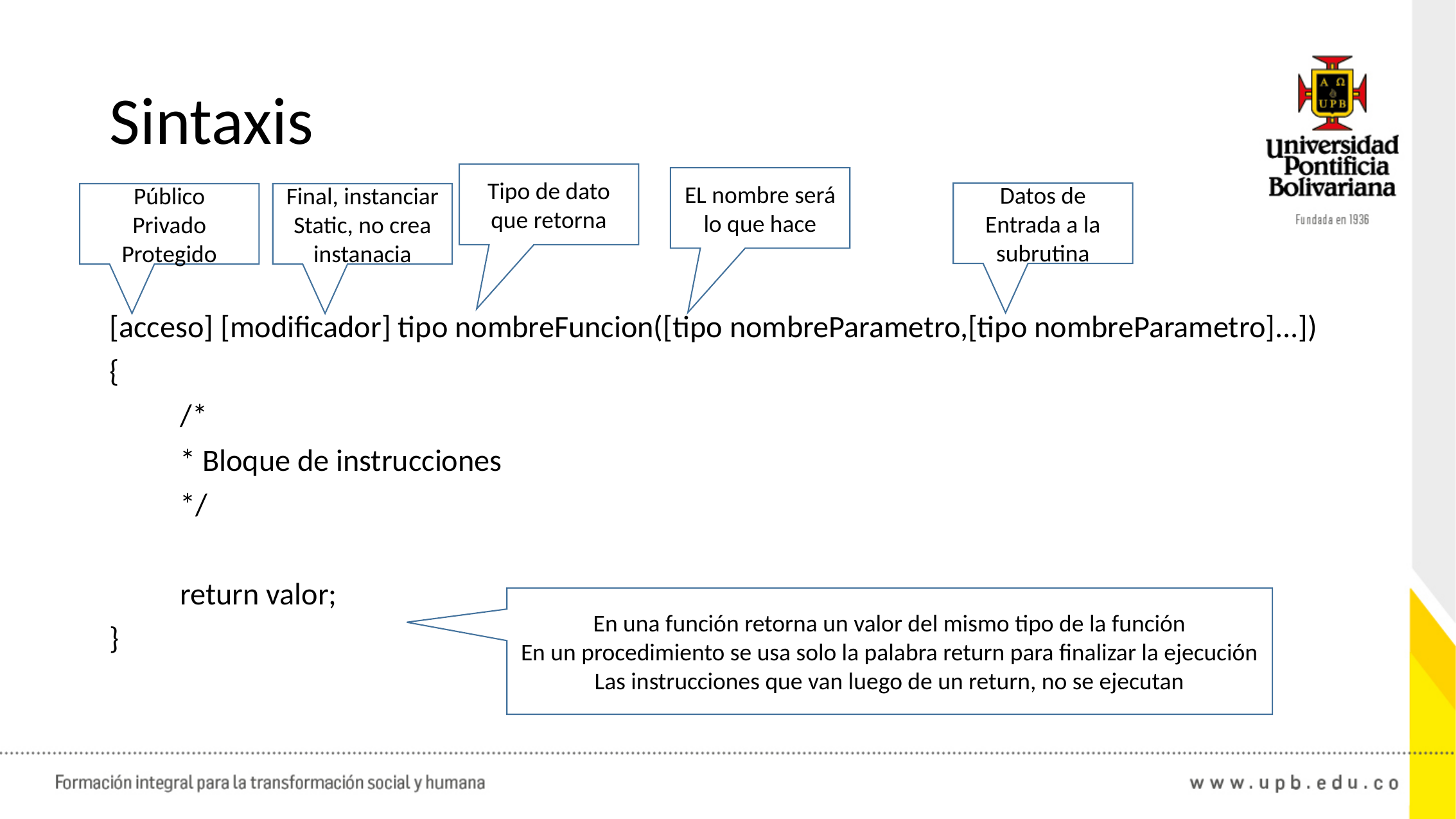

# Sintaxis
Tipo de dato que retorna
EL nombre será lo que hace
Datos de Entrada a la subrutina
Público
Privado
Protegido
Final, instanciar
Static, no crea instanacia
[acceso] [modificador] tipo nombreFuncion([tipo nombreParametro,[tipo nombreParametro]...])
{
	/*
		* Bloque de instrucciones
	*/

	return valor;
}

En una función retorna un valor del mismo tipo de la función
En un procedimiento se usa solo la palabra return para finalizar la ejecución
Las instrucciones que van luego de un return, no se ejecutan